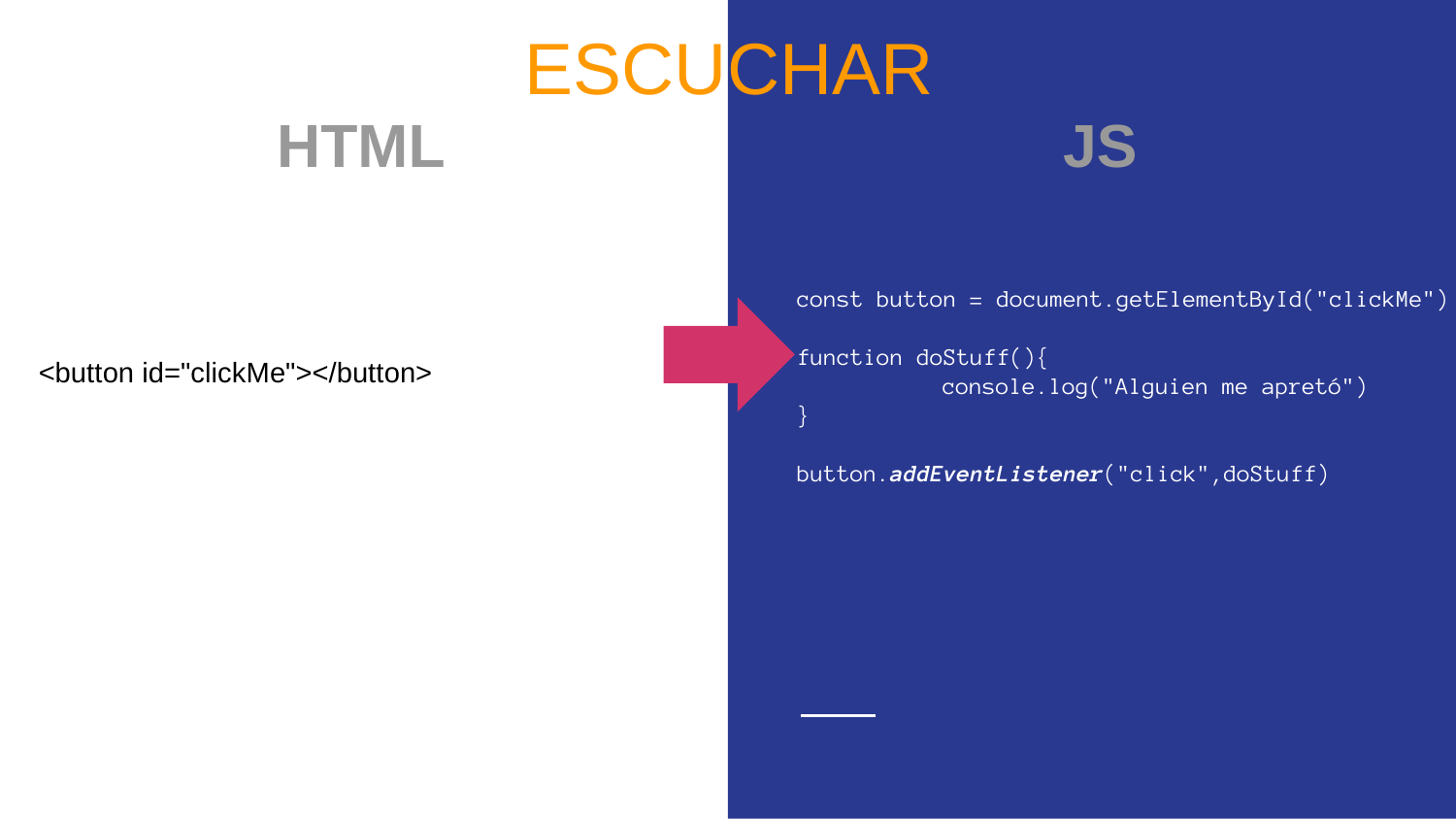

ESCUCHAR
<button id="clickMe"></button>
const button = document.getElementById("clickMe")

function doStuff(){
	console.log("Alguien me apretó")
}

button.addEventListener("click",doStuff)
HTML
JS